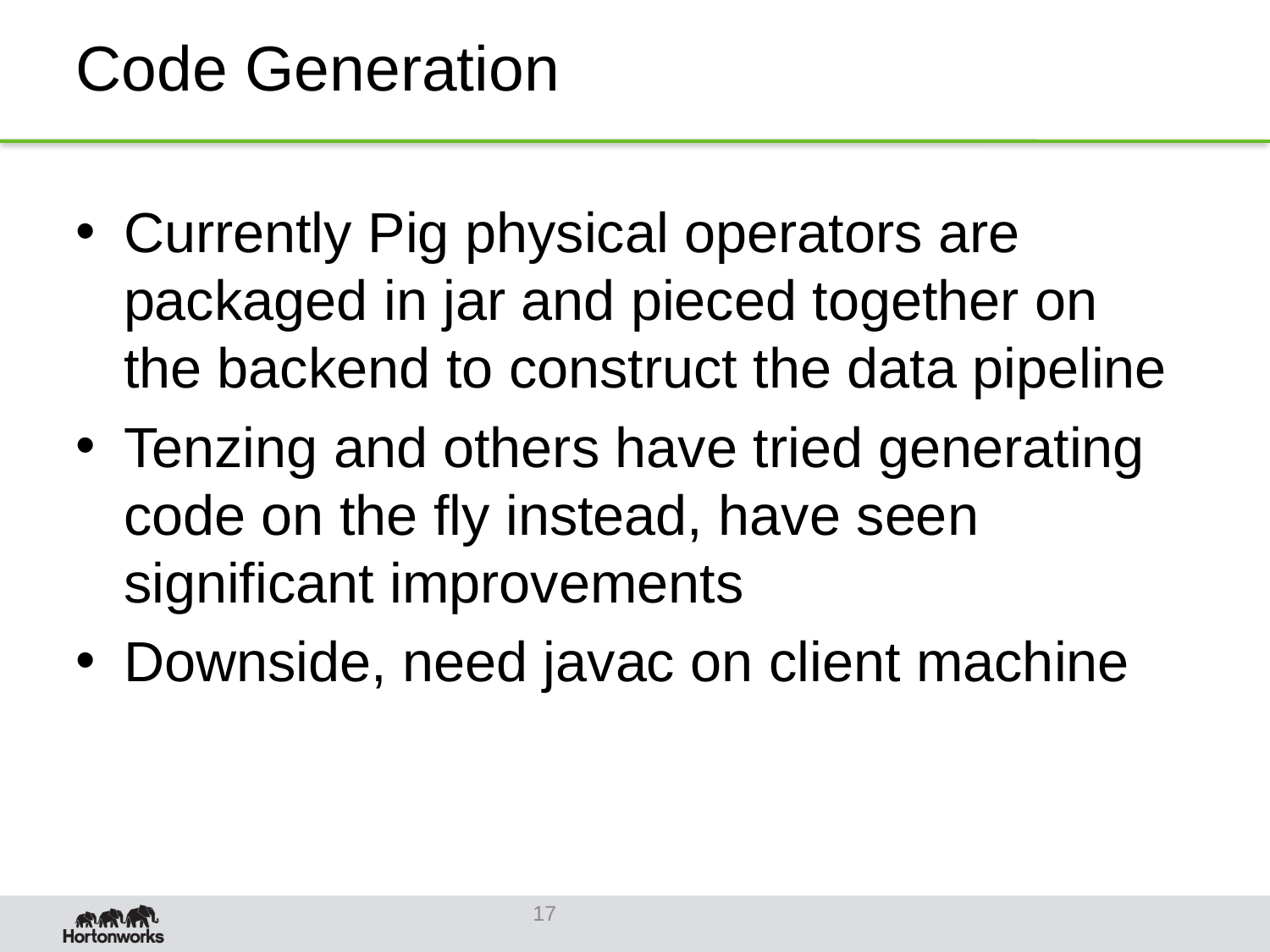

# Code Generation
Currently Pig physical operators are packaged in jar and pieced together on the backend to construct the data pipeline
Tenzing and others have tried generating code on the fly instead, have seen significant improvements
Downside, need javac on client machine
17